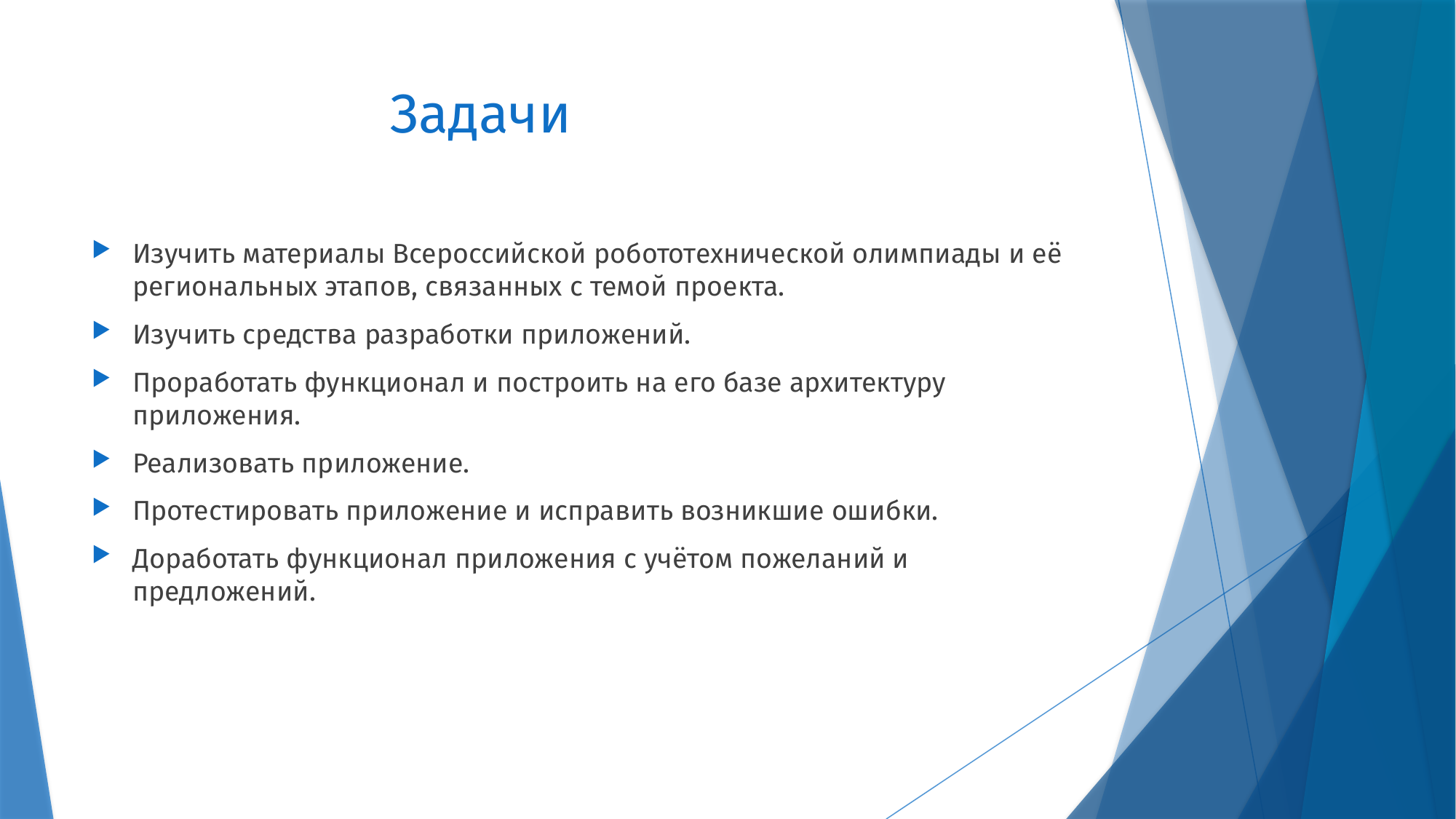

# Задачи
Изучить материалы Всероссийской робототехнической олимпиады и её региональных этапов, связанных с темой проекта.
Изучить средства разработки приложений.
Проработать функционал и построить на его базе архитектуру приложения.
Реализовать приложение.
Протестировать приложение и исправить возникшие ошибки.
Доработать функционал приложения с учётом пожеланий и предложений.